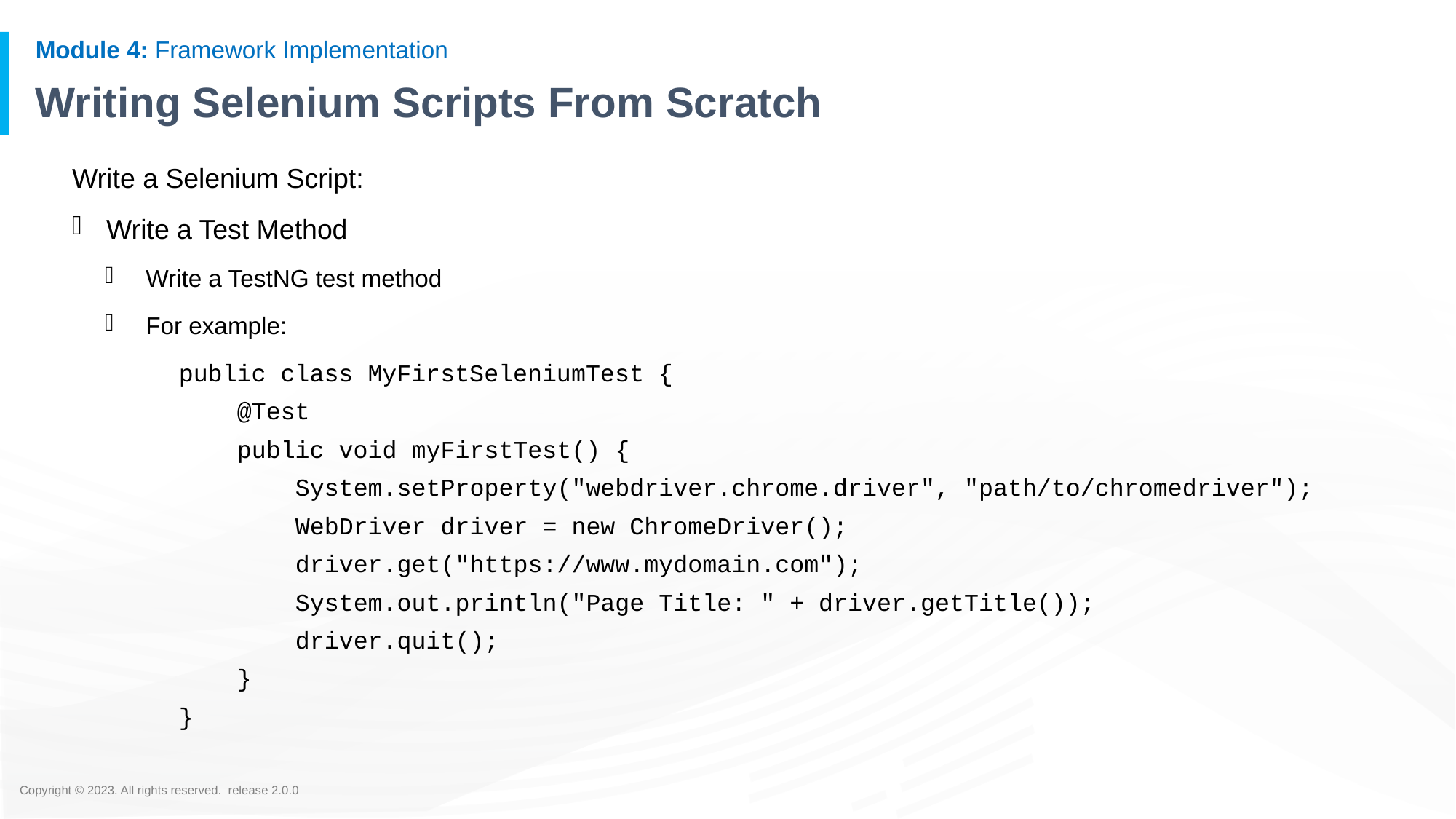

# Writing Selenium Scripts From Scratch
Write a Selenium Script:
Write a Test Method
Write a TestNG test method
For example:
public class MyFirstSeleniumTest {
    @Test
    public void myFirstTest() {
        System.setProperty("webdriver.chrome.driver", "path/to/chromedriver");
        WebDriver driver = new ChromeDriver();
        driver.get("https://www.mydomain.com");
        System.out.println("Page Title: " + driver.getTitle());
        driver.quit();
    }
}